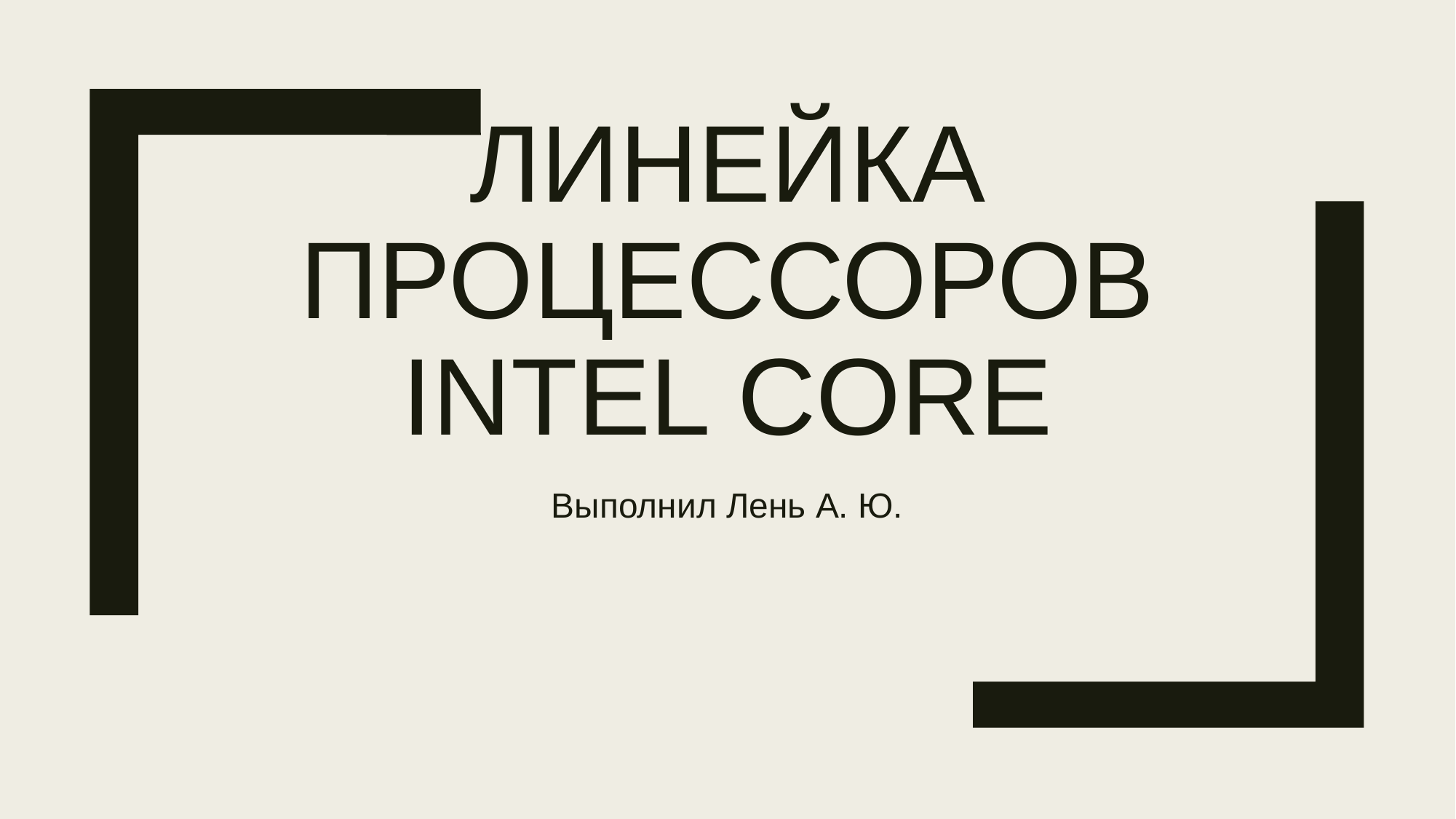

# Линейка процессоров intel core
Выполнил Лень А. Ю.